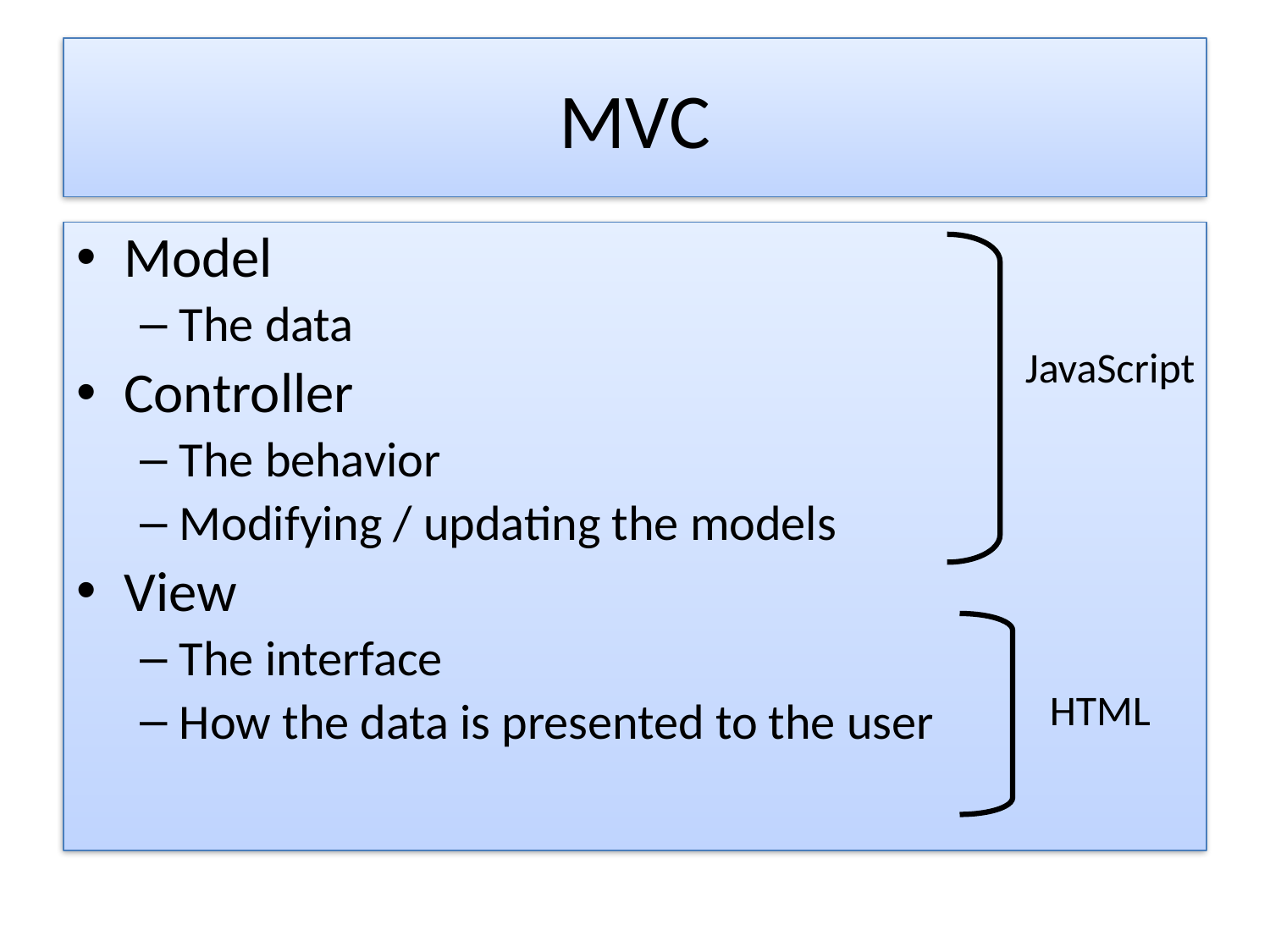

# MVC
Model
The data
Controller
The behavior
Modifying / updating the models
View
The interface
How the data is presented to the user

JavaScript

HTML